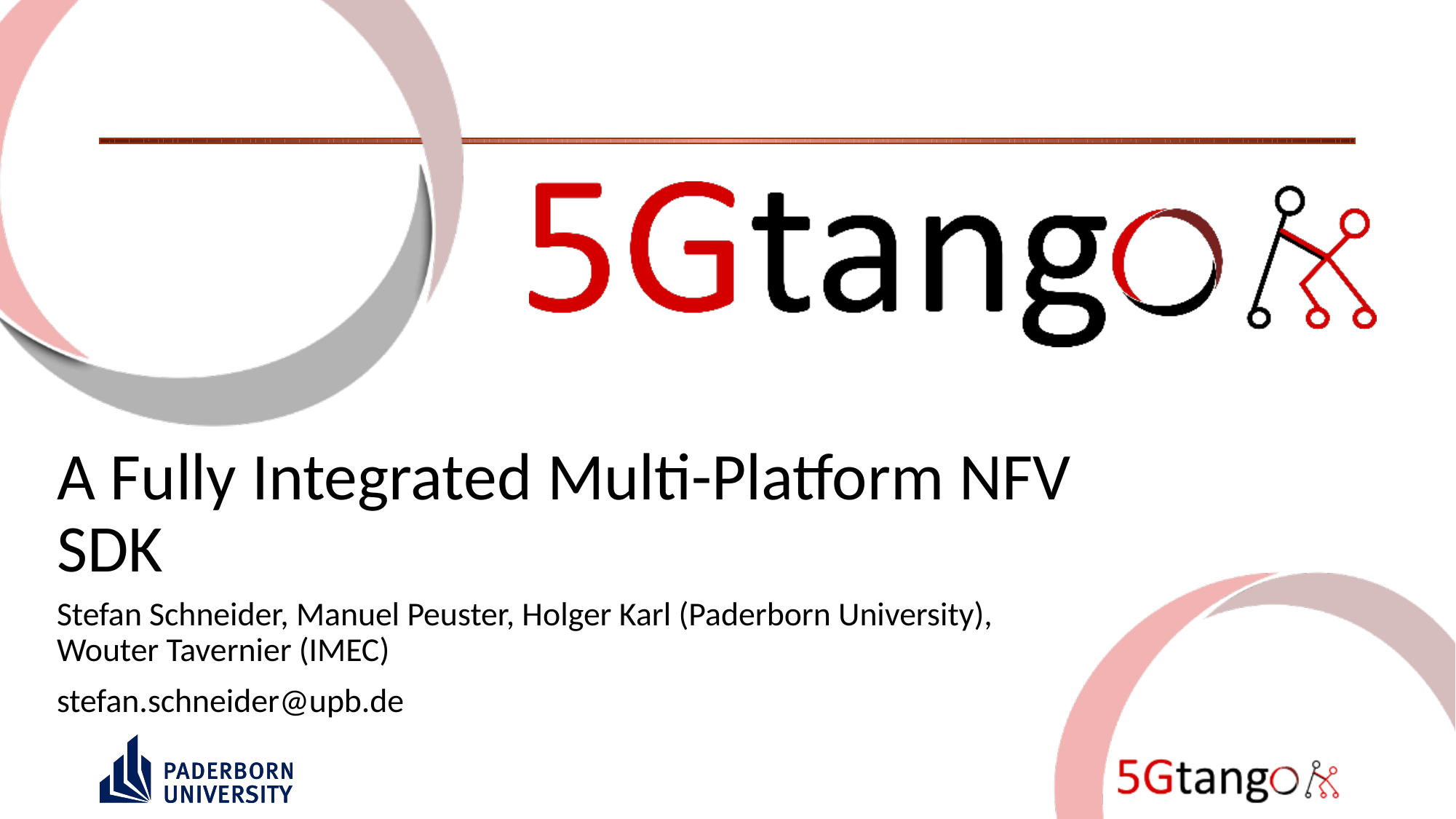

# A Fully Integrated Multi-Platform NFV SDK
Stefan Schneider, Manuel Peuster, Holger Karl (Paderborn University),
Wouter Tavernier (IMEC)
stefan.schneider@upb.de